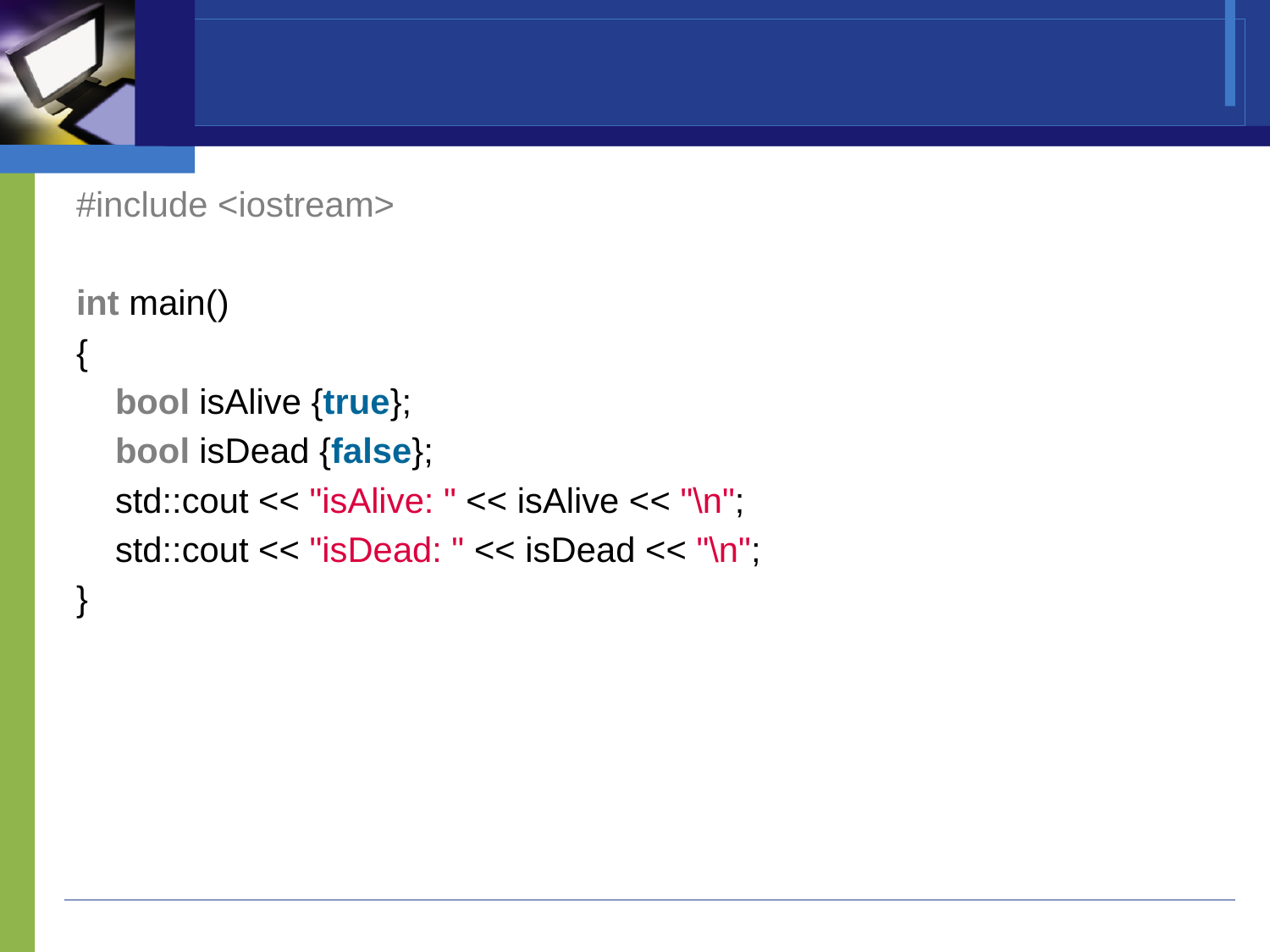

#
#include <iostream>

int main()
{
    bool isAlive {true};
    bool isDead {false};
    std::cout << "isAlive: " << isAlive << "\n";
    std::cout << "isDead: " << isDead << "\n";
}